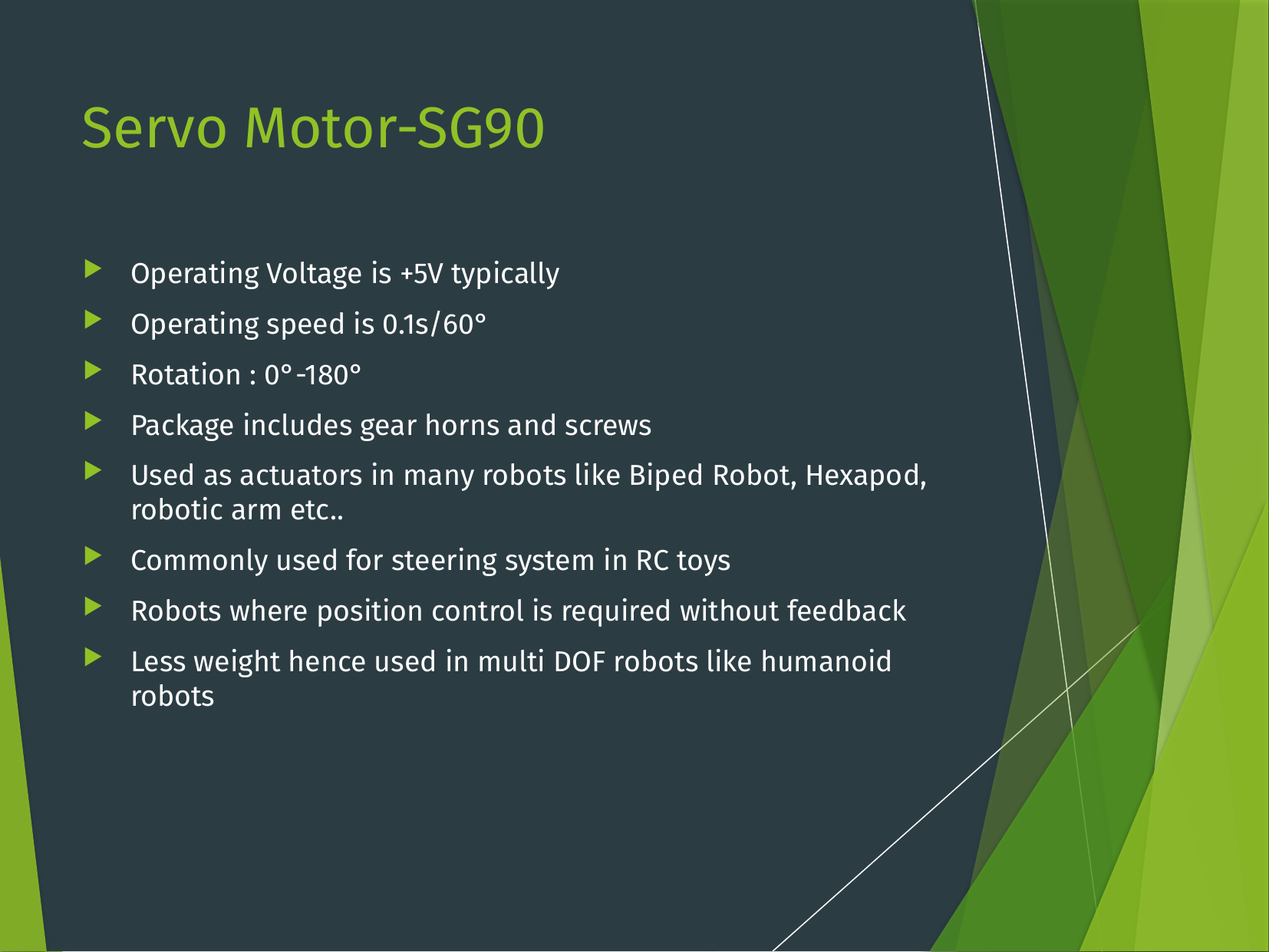

Servo Motor-SG90

Operating Voltage is +5V typically
Operating speed is 0.1s/60°
Rotation : 0°-180°
Package includes gear horns and screws
Used as actuators in many robots like Biped Robot, Hexapod, robotic arm etc..
Commonly used for steering system in RC toys
Robots where position control is required without feedback
Less weight hence used in multi DOF robots like humanoid robots